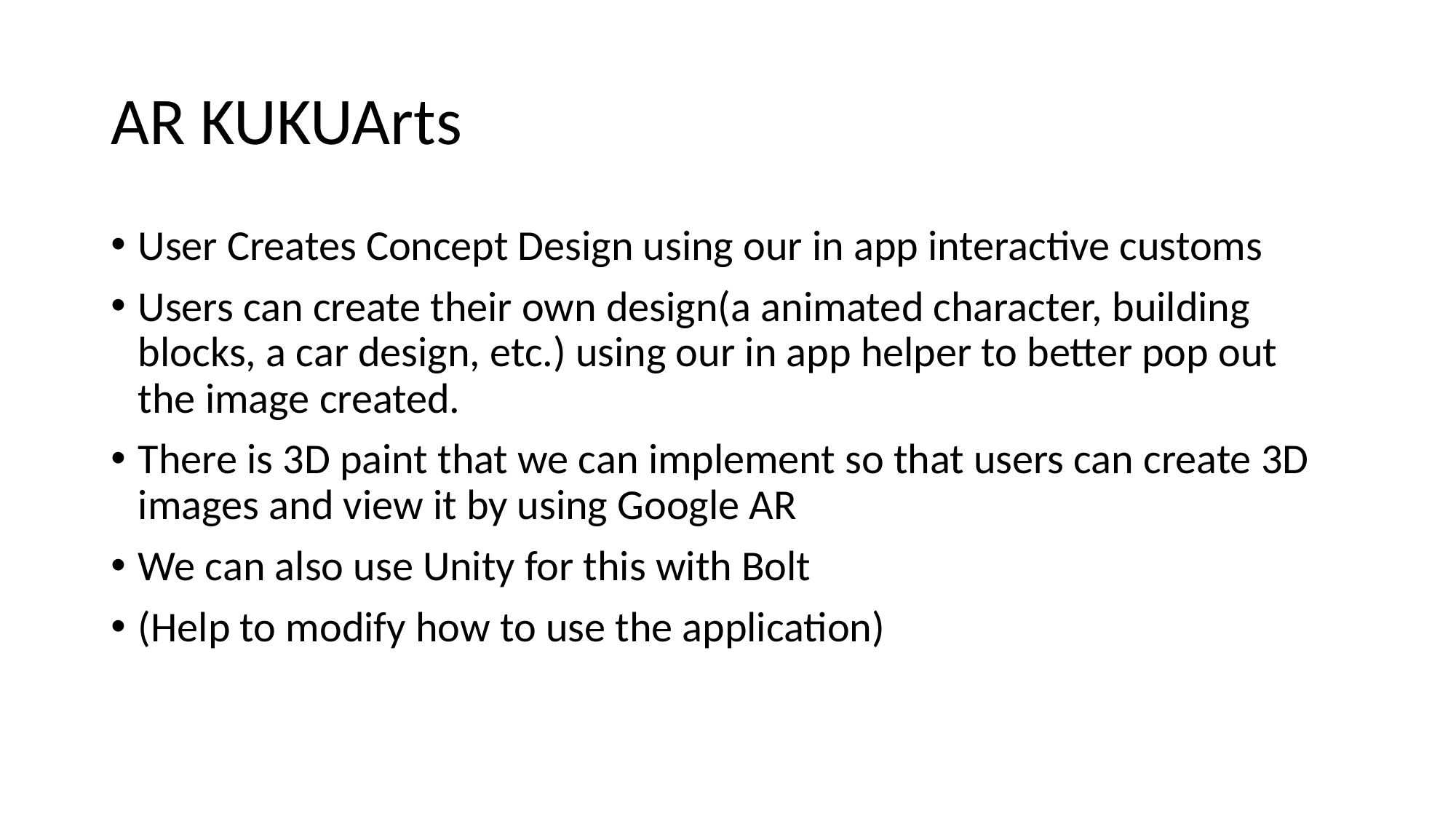

# AR KUKUArts
User Creates Concept Design using our in app interactive customs
Users can create their own design(a animated character, building blocks, a car design, etc.) using our in app helper to better pop out the image created.
There is 3D paint that we can implement so that users can create 3D images and view it by using Google AR
We can also use Unity for this with Bolt
(Help to modify how to use the application)